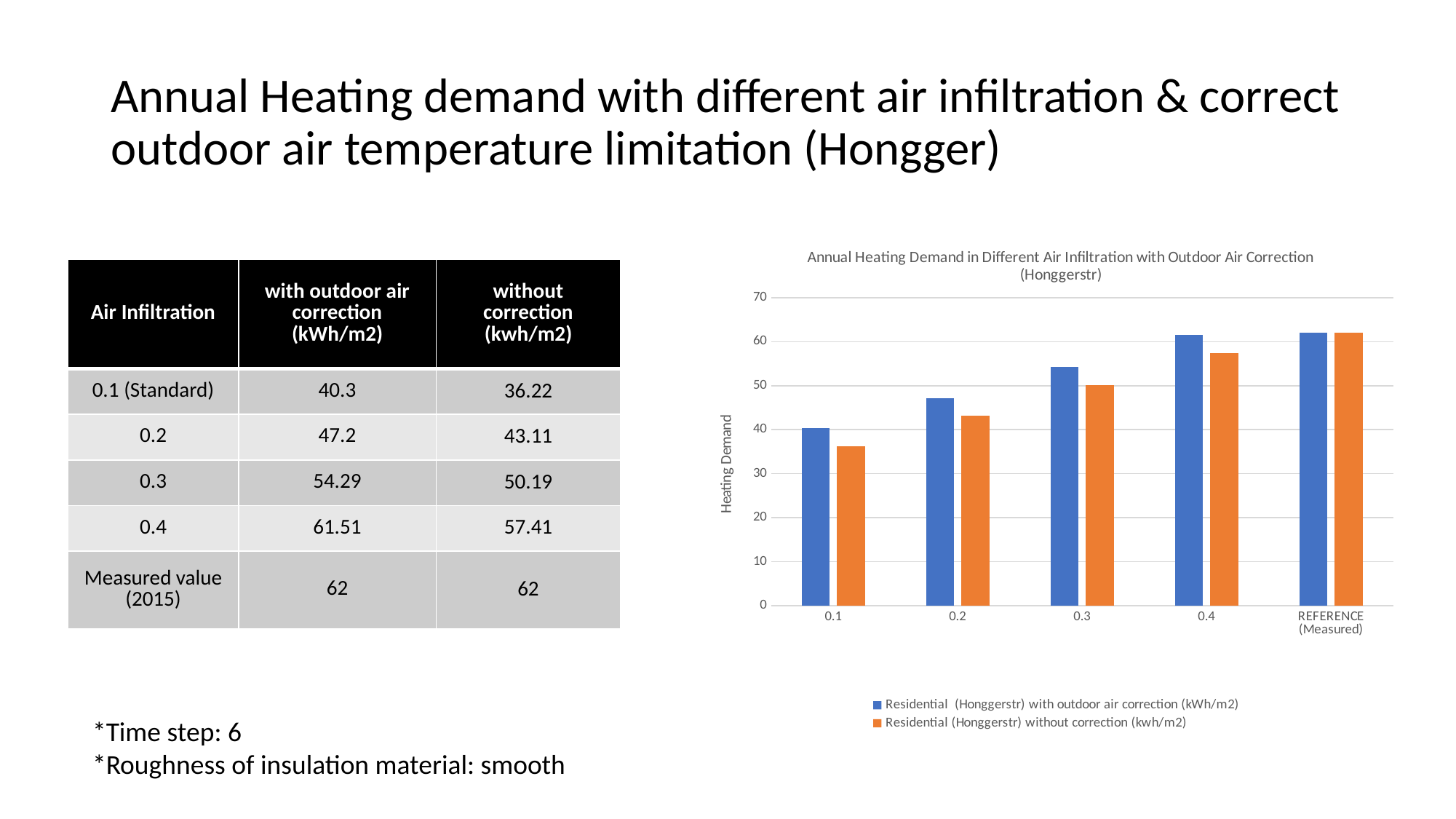

# Annual Heating demand with different air infiltration & correct outdoor air temperature limitation (Hongger)

### Chart: Annual Heating Demand in Different Air Infiltration with Outdoor Air Correction (Honggerstr)

| Category | Residential  (Honggerstr) with outdoor air correction (kWh/m2) | Residential (Honggerstr) without correction (kwh/m2) |
|---|---|---|
| 0.1 | 40.3 | 36.22 |
| 0.2 | 47.2 | 43.11 |
| 0.3 | 54.29 | 50.19 |
| 0.4 | 61.51 | 57.41 |
| REFERENCE (Measured) | 62.0 | 62.0 |
| Air Infiltration | with outdoor air correction (kWh/m2) | without correction (kwh/m2) |
| --- | --- | --- |
| 0.1 (Standard) | 40.3 | 36.22 |
| 0.2 | 47.2 | 43.11 |
| 0.3 | 54.29 | 50.19 |
| 0.4 | 61.51 | 57.41 |
| Measured value (2015) | 62 | 62 |
*Time step: 6
*Roughness of insulation material: smooth